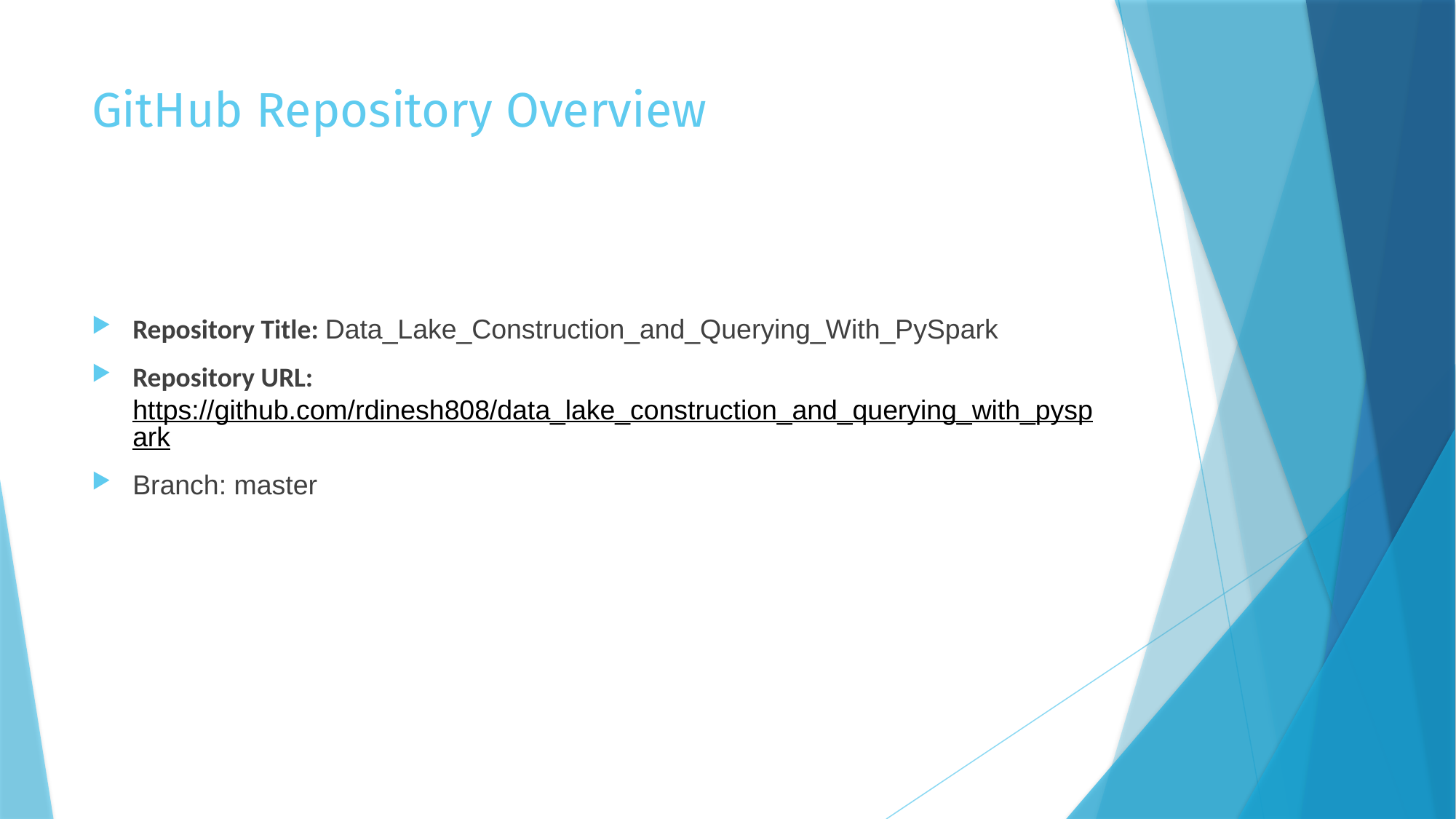

# GitHub Repository Overview

Repository Title: Data_Lake_Construction_and_Querying_With_PySpark
Repository URL: https://github.com/rdinesh808/data_lake_construction_and_querying_with_pyspark
Branch: master